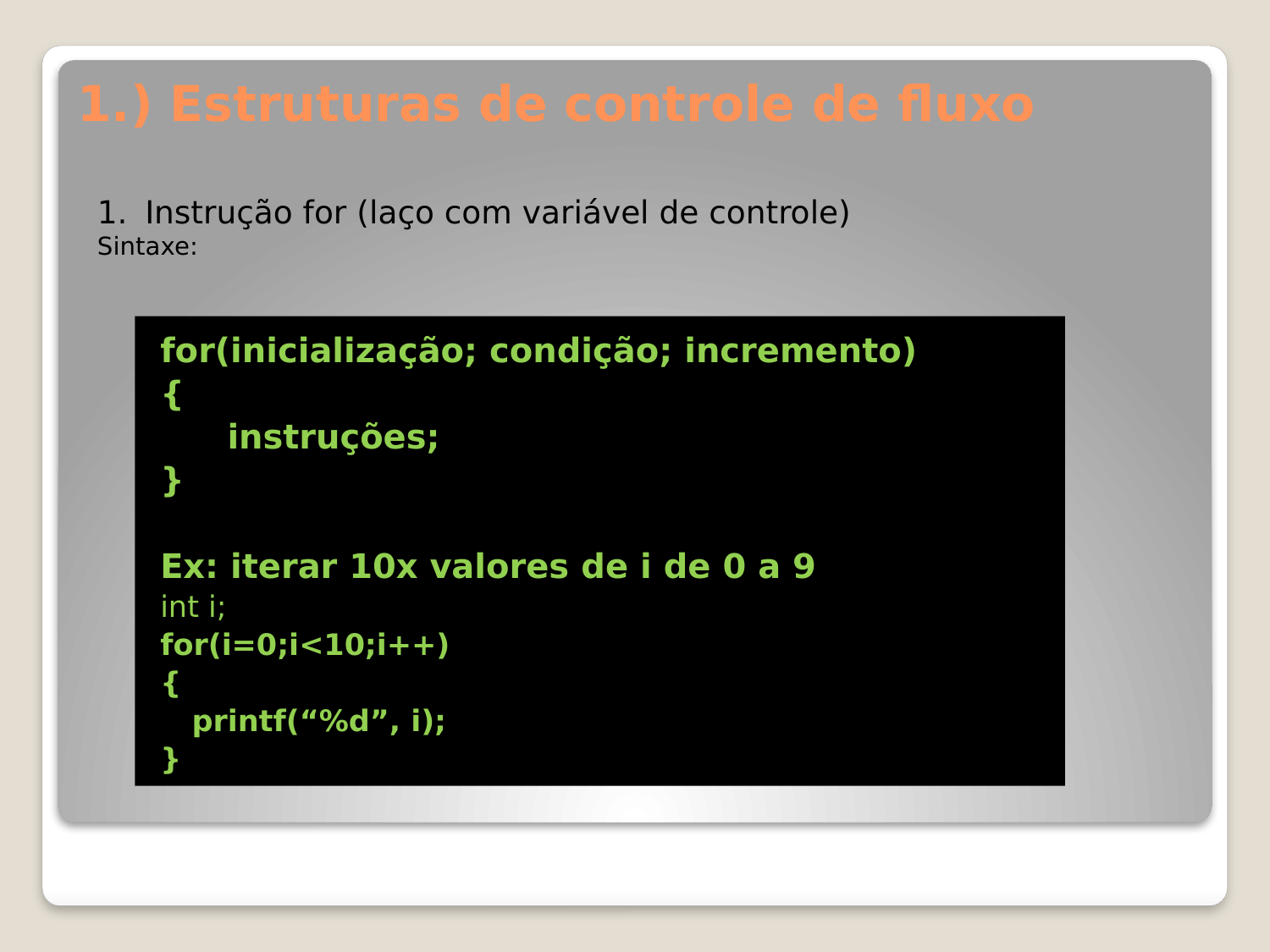

# 1.) Estruturas de controle de fluxo
Instrução for (laço com variável de controle)
Sintaxe:
for(inicialização; condição; incremento)
{
	   instruções;
}

Ex: iterar 10x valores de i de 0 a 9
int i;
for(i=0;i<10;i++)
{
		printf(“%d”, i);
}